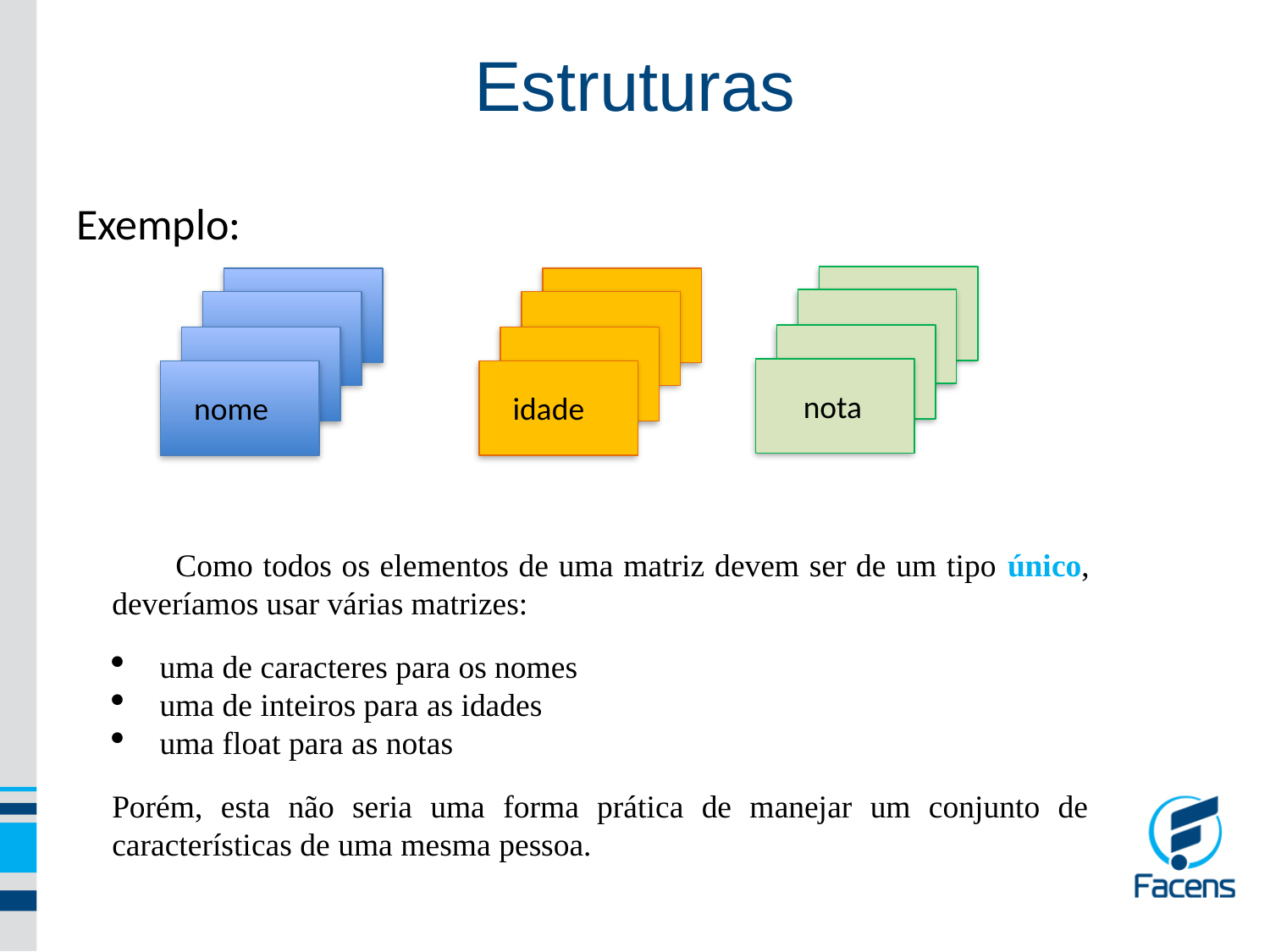

Estruturas
Exemplo:

nota

nome

idade
Como todos os elementos de uma matriz devem ser de um tipo único, deveríamos usar várias matrizes:

uma de caracteres para os nomes
uma de inteiros para as idades
uma float para as notas

Porém, esta não seria uma forma prática de manejar um conjunto de características de uma mesma pessoa.